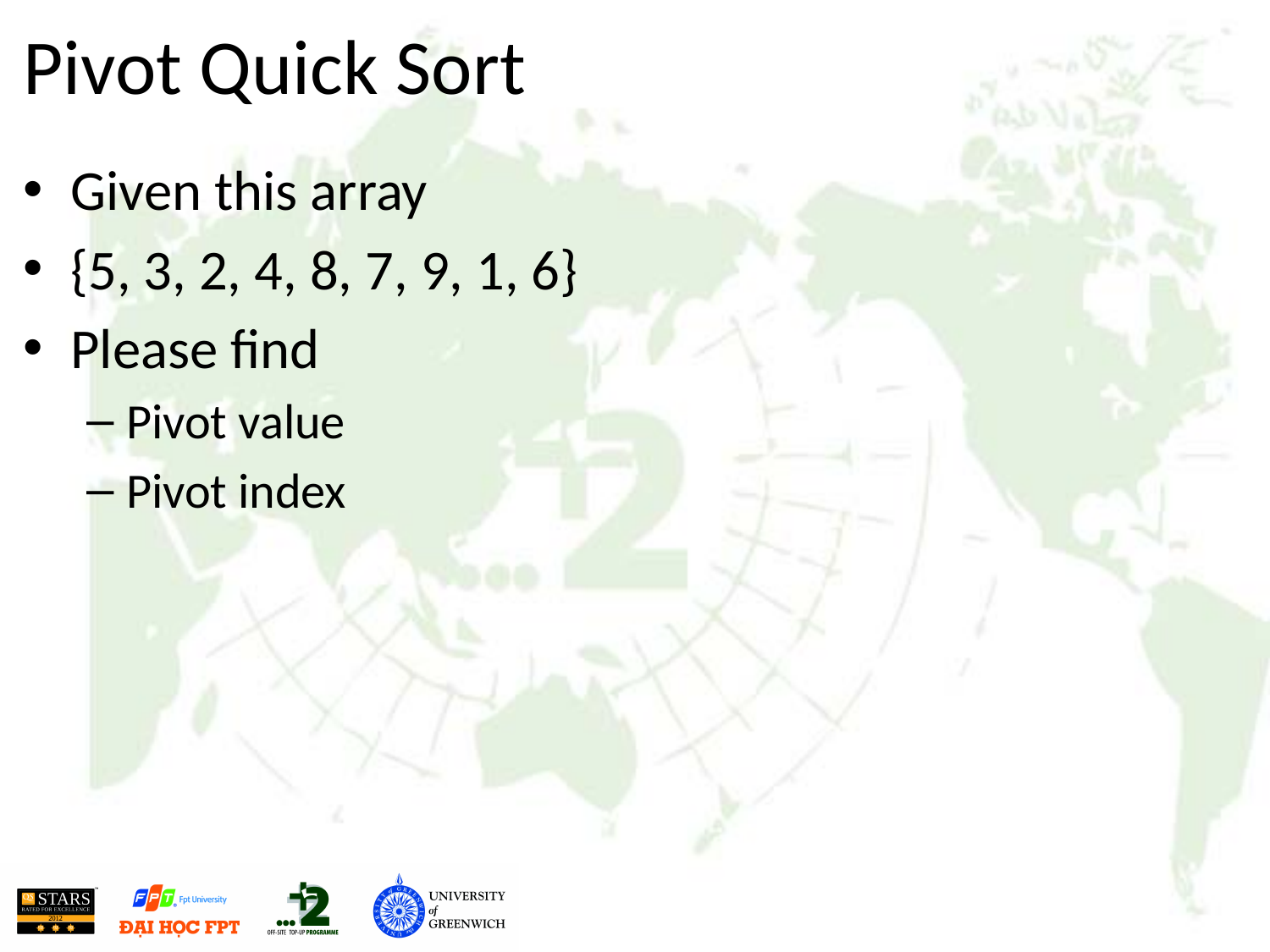

# Pivot Quick Sort
Given this array
{5, 3, 2, 4, 8, 7, 9, 1, 6}
Please find
Pivot value
Pivot index